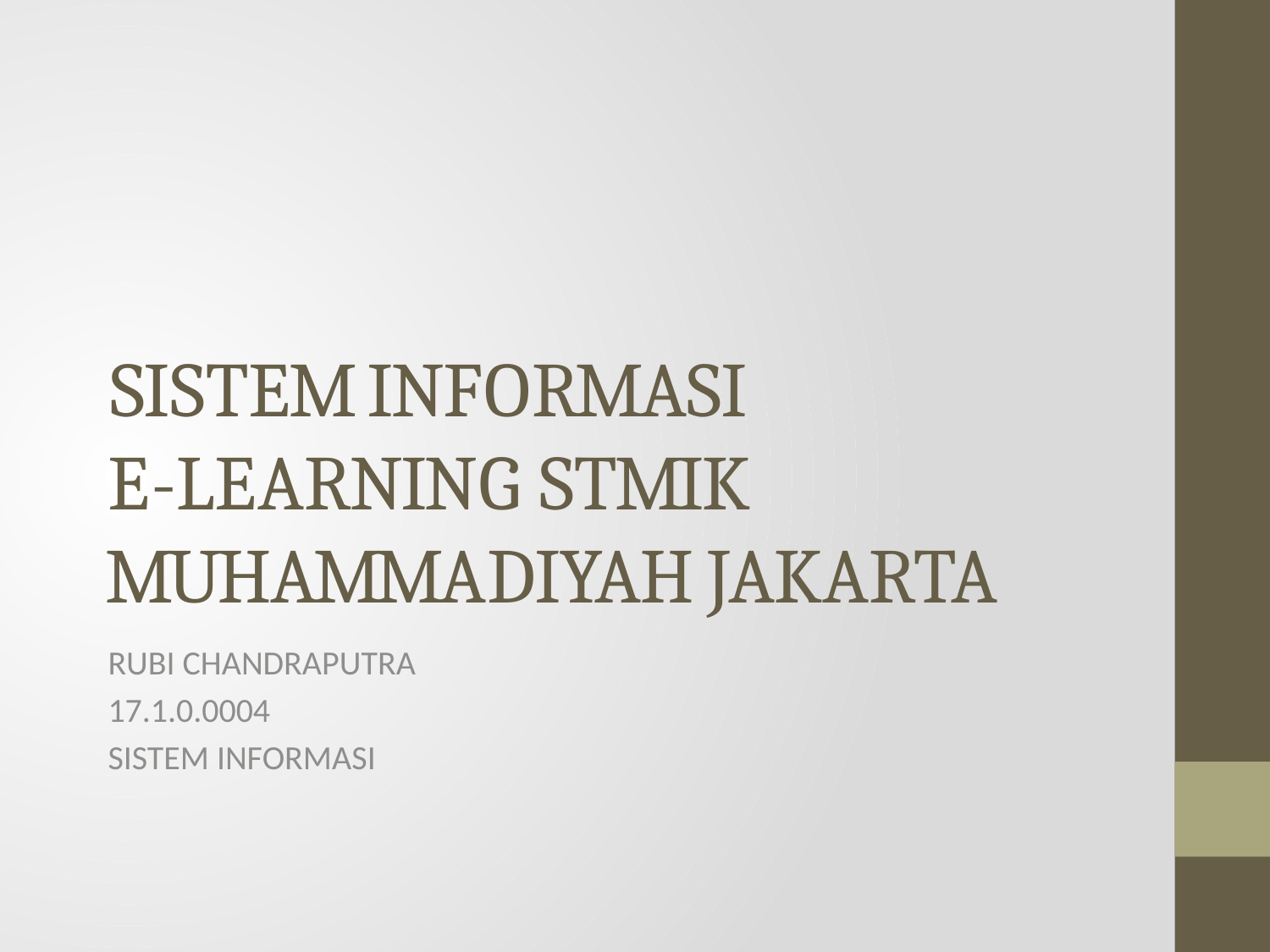

# SISTEM INFORMASI E-LEARNING STMIK MUHAMMADIYAH JAKARTA
RUBI CHANDRAPUTRA
17.1.0.0004
SISTEM INFORMASI